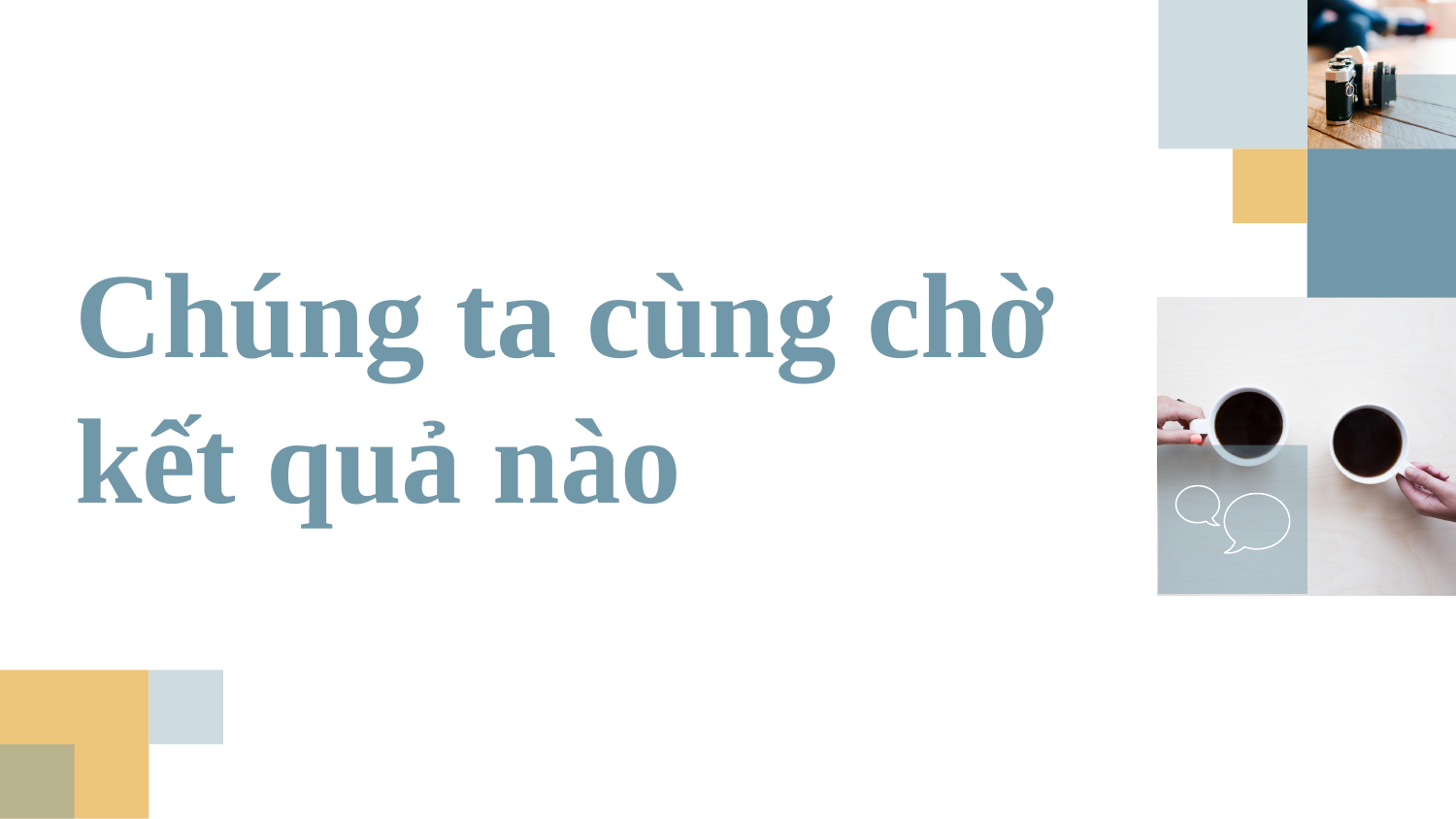

Chúng ta cùng chờ kết quả nào